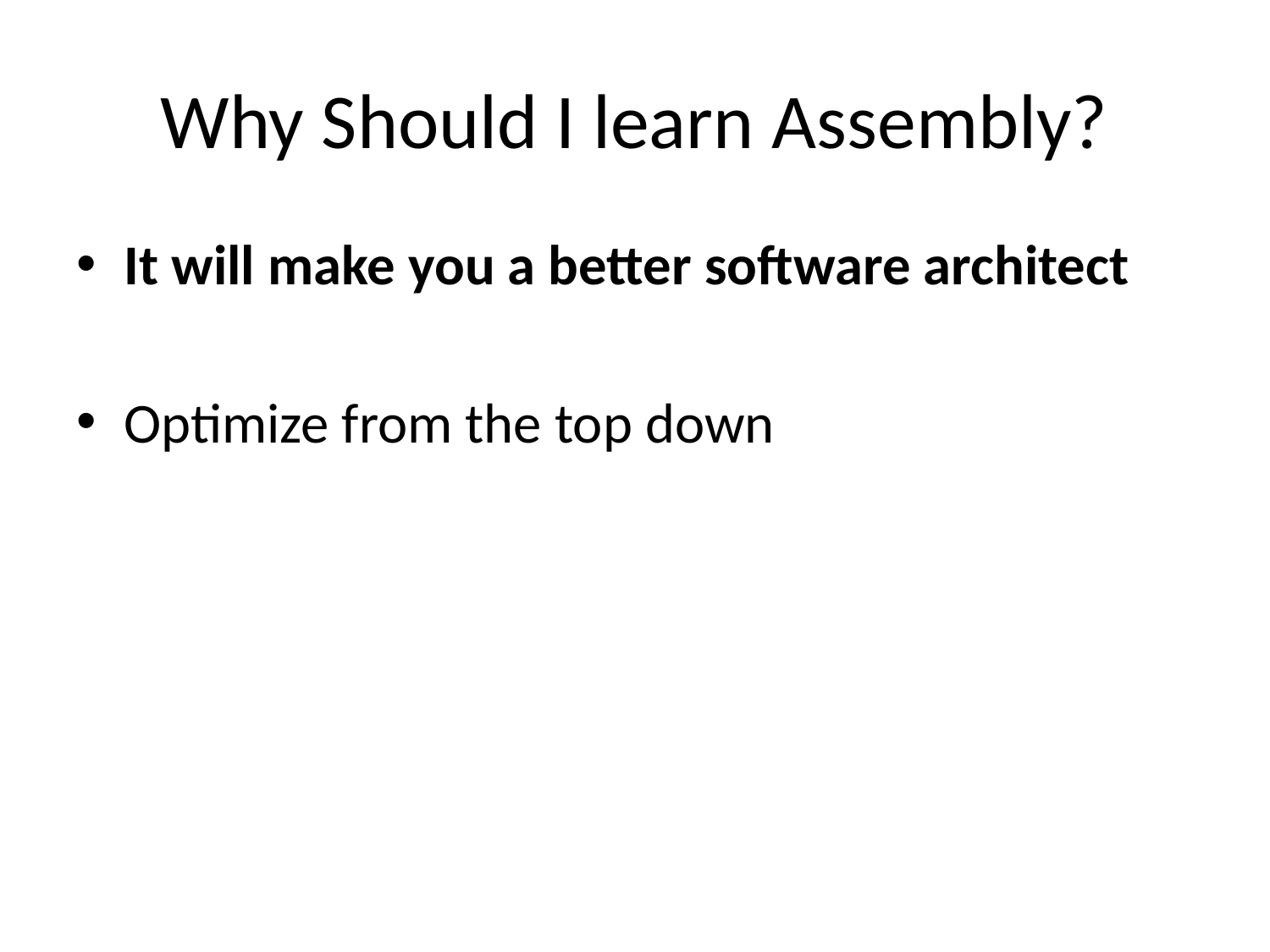

# Why Should I learn Assembly?
It will make you a better software architect

Optimize from the top down